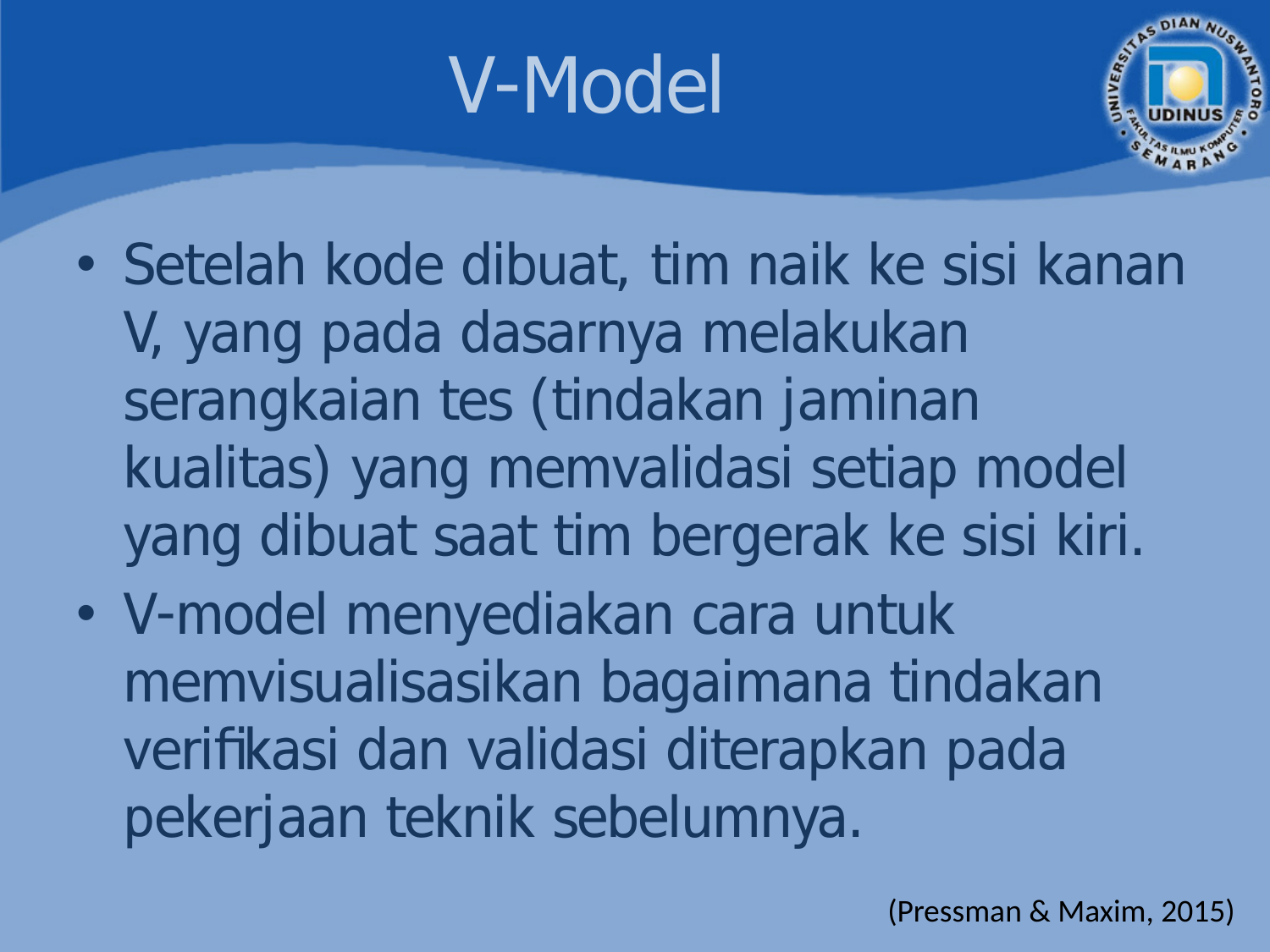

# V-Model
Setelah kode dibuat, tim naik ke sisi kanan V, yang pada dasarnya melakukan serangkaian tes (tindakan jaminan kualitas) yang memvalidasi setiap model yang dibuat saat tim bergerak ke sisi kiri.
V-model menyediakan cara untuk memvisualisasikan bagaimana tindakan verifikasi dan validasi diterapkan pada pekerjaan teknik sebelumnya.
(Pressman & Maxim, 2015)